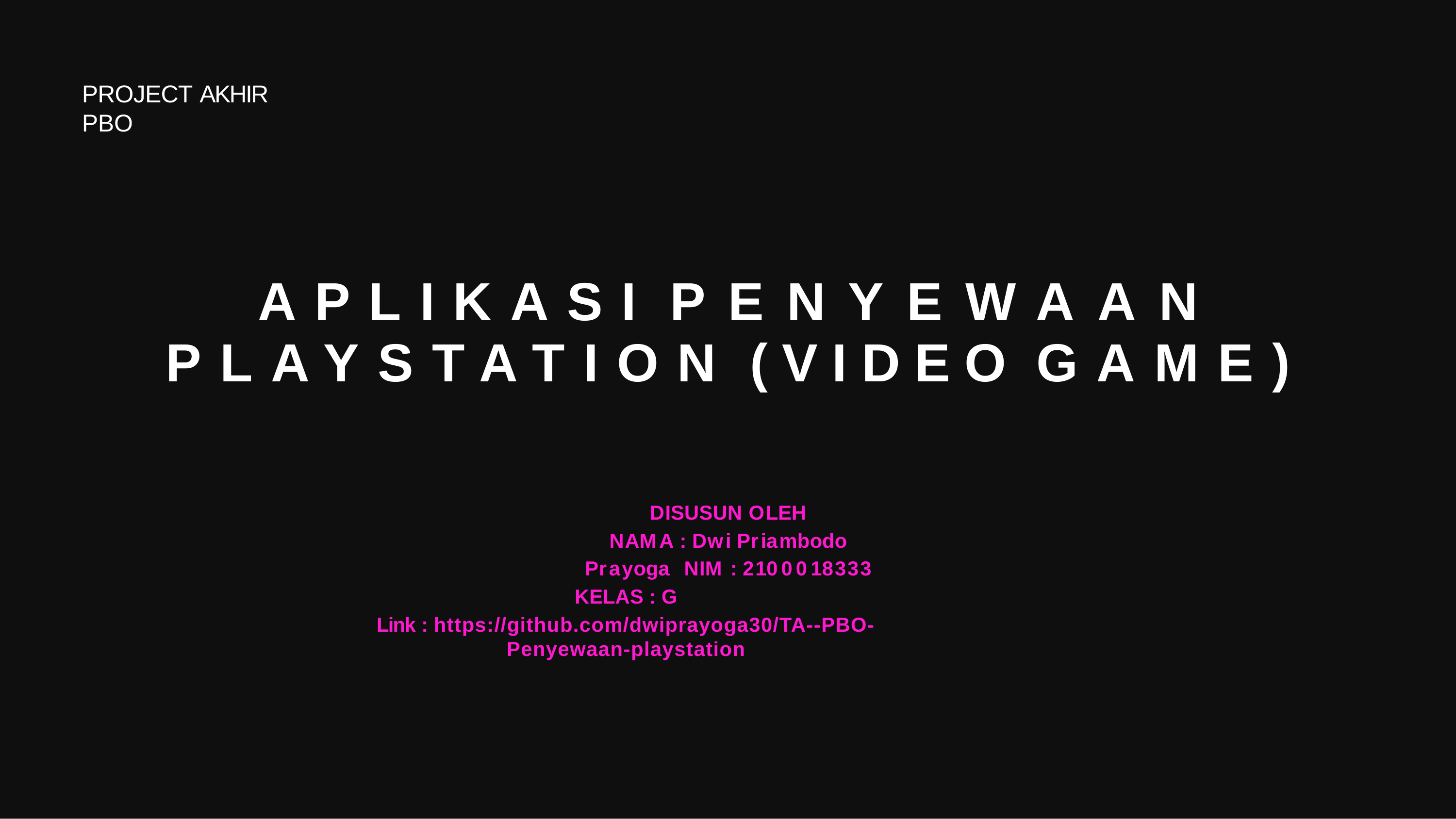

# PROJECT AKHIR PBO
APLIKASI PENYEWAAN
PLAYSTATION (VIDEO GAME)
DISUSUN OLEH
NAMA : Dwi Priambodo Prayoga  NIM : 2100018333
KELAS : G
Link : https://github.com/dwiprayoga30/TA--PBO-Penyewaan-playstation